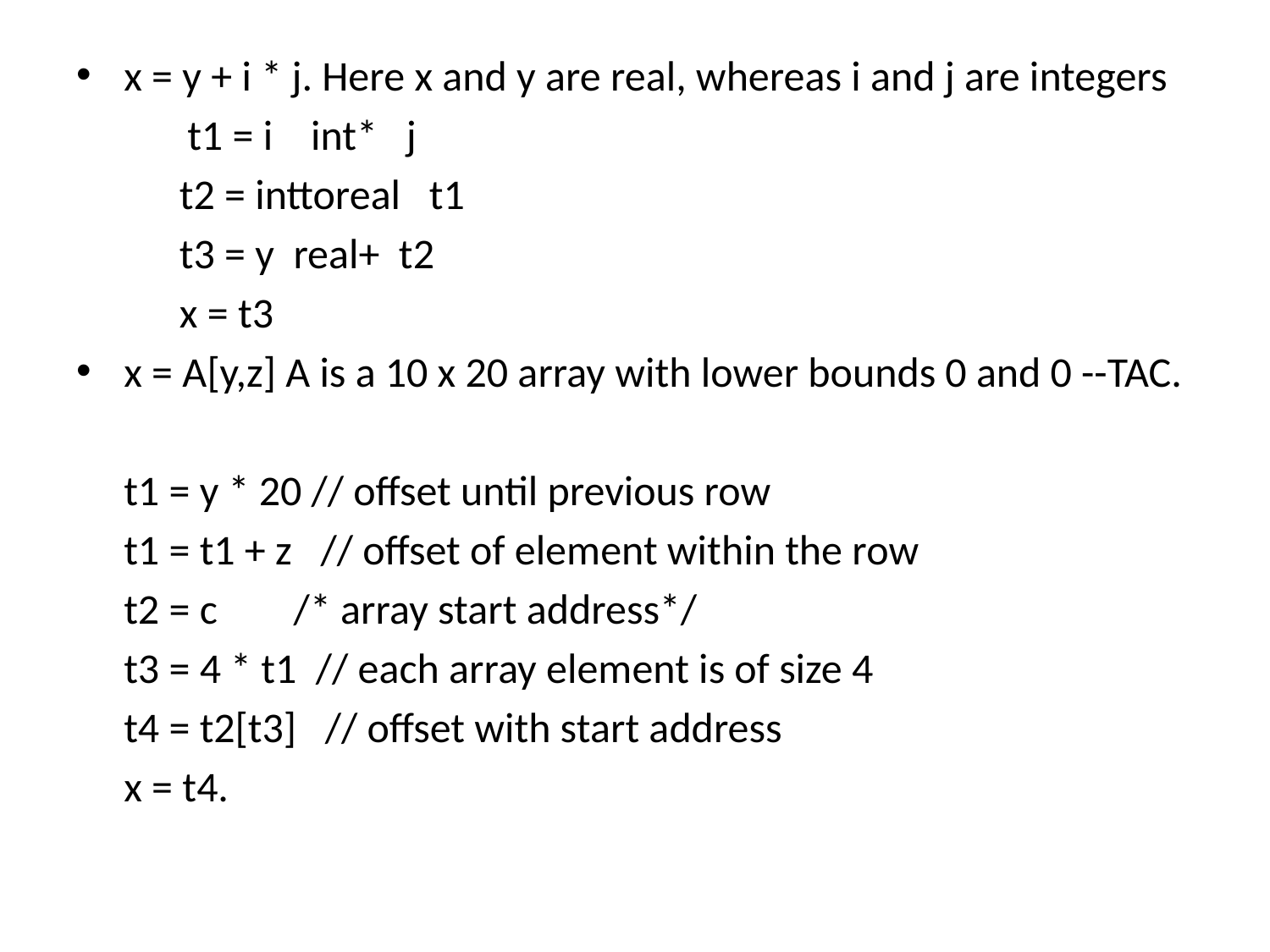

x = y + i * j. Here x and y are real, whereas i and j are integers
     t1 = i    int*   j
	t2 = inttoreal   t1
	t3 = y  real+  t2
	x = t3
x = A[y,z] A is a 10 x 20 array with lower bounds 0 and 0 --TAC.

     t1 = y * 20 // offset until previous row
	t1 = t1 + z   // offset of element within the row
	t2 = c        /* array start address*/
	t3 = 4 * t1  // each array element is of size 4
	t4 = t2[t3]   // offset with start address
	x = t4.